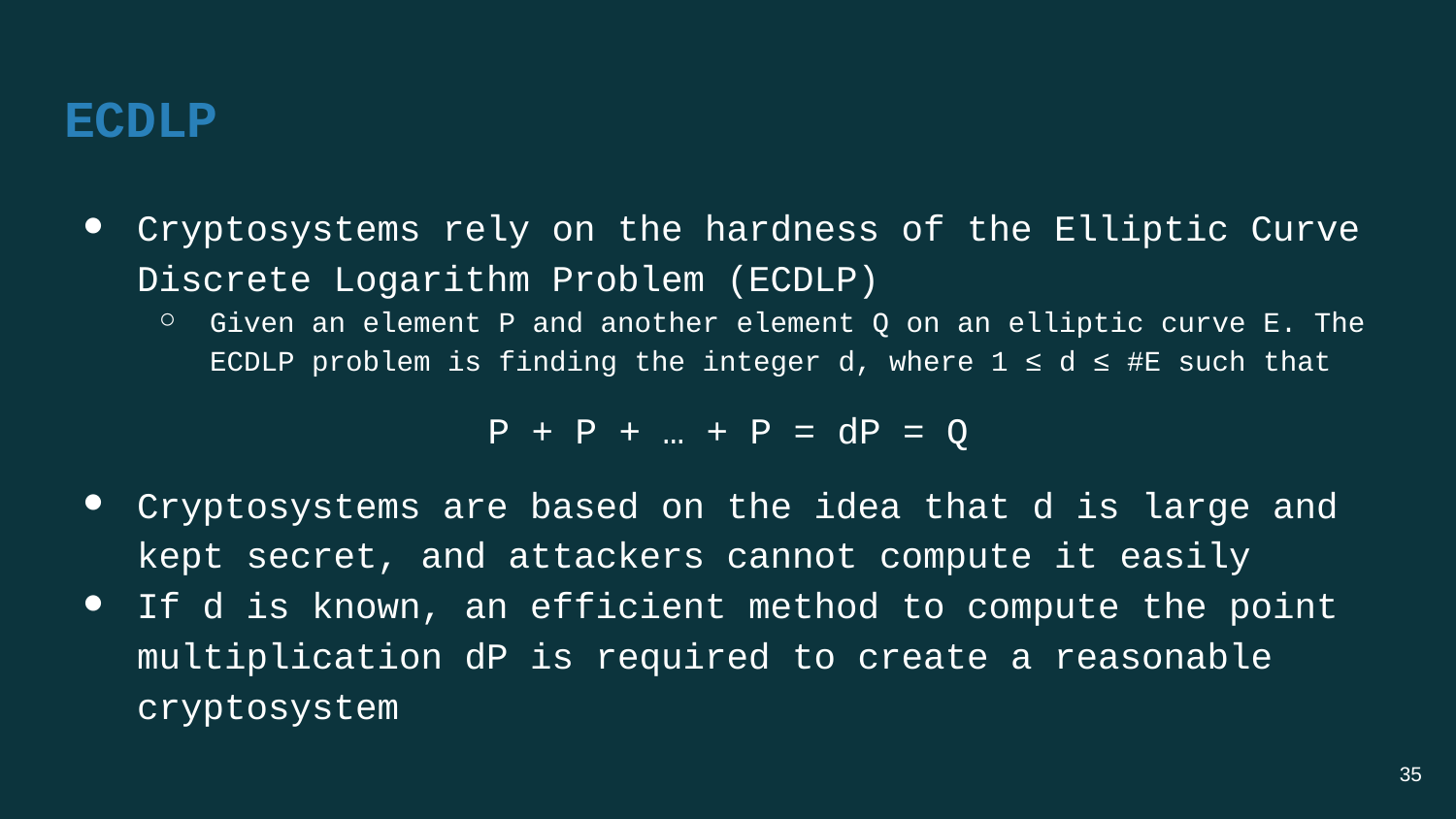

# ECDLP
Cryptosystems rely on the hardness of the Elliptic Curve Discrete Logarithm Problem (ECDLP)
Given an element P and another element Q on an elliptic curve E. The ECDLP problem is finding the integer d, where 1 ≤ d ≤ #E such that
P + P + … + P = dP = Q
Cryptosystems are based on the idea that d is large and kept secret, and attackers cannot compute it easily
If d is known, an efficient method to compute the point multiplication dP is required to create a reasonable cryptosystem
35